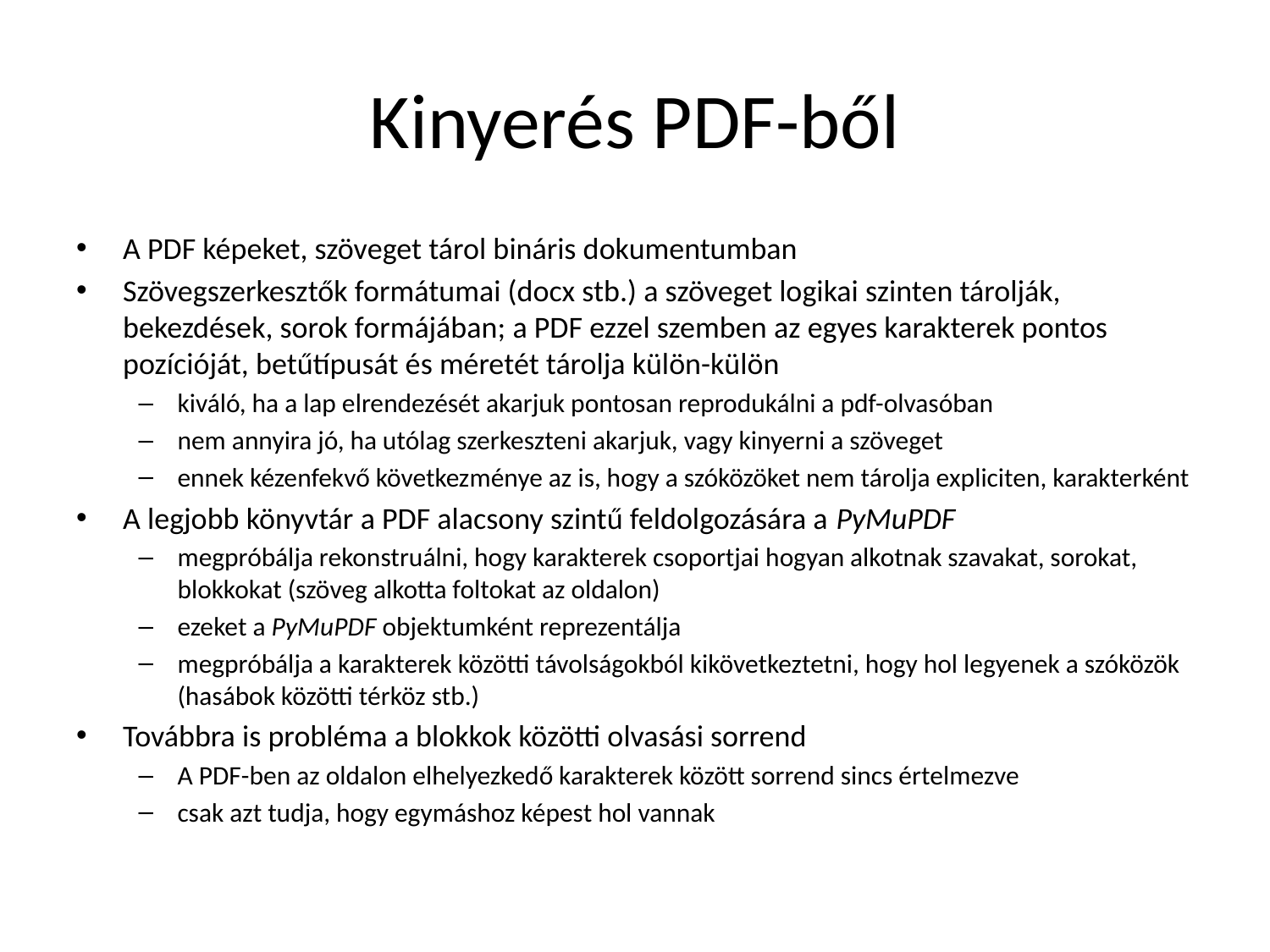

# Kinyerés PDF-ből
A PDF képeket, szöveget tárol bináris dokumentumban
Szövegszerkesztők formátumai (docx stb.) a szöveget logikai szinten tárolják, bekezdések, sorok formájában; a PDF ezzel szemben az egyes karakterek pontos pozícióját, betűtípusát és méretét tárolja külön-külön
kiváló, ha a lap elrendezését akarjuk pontosan reprodukálni a pdf-olvasóban
nem annyira jó, ha utólag szerkeszteni akarjuk, vagy kinyerni a szöveget
ennek kézenfekvő következménye az is, hogy a szóközöket nem tárolja expliciten, karakterként
A legjobb könyvtár a PDF alacsony szintű feldolgozására a PyMuPDF
megpróbálja rekonstruálni, hogy karakterek csoportjai hogyan alkotnak szavakat, sorokat, blokkokat (szöveg alkotta foltokat az oldalon)
ezeket a PyMuPDF objektumként reprezentálja
megpróbálja a karakterek közötti távolságokból kikövetkeztetni, hogy hol legyenek a szóközök (hasábok közötti térköz stb.)
Továbbra is probléma a blokkok közötti olvasási sorrend
A PDF-ben az oldalon elhelyezkedő karakterek között sorrend sincs értelmezve
csak azt tudja, hogy egymáshoz képest hol vannak